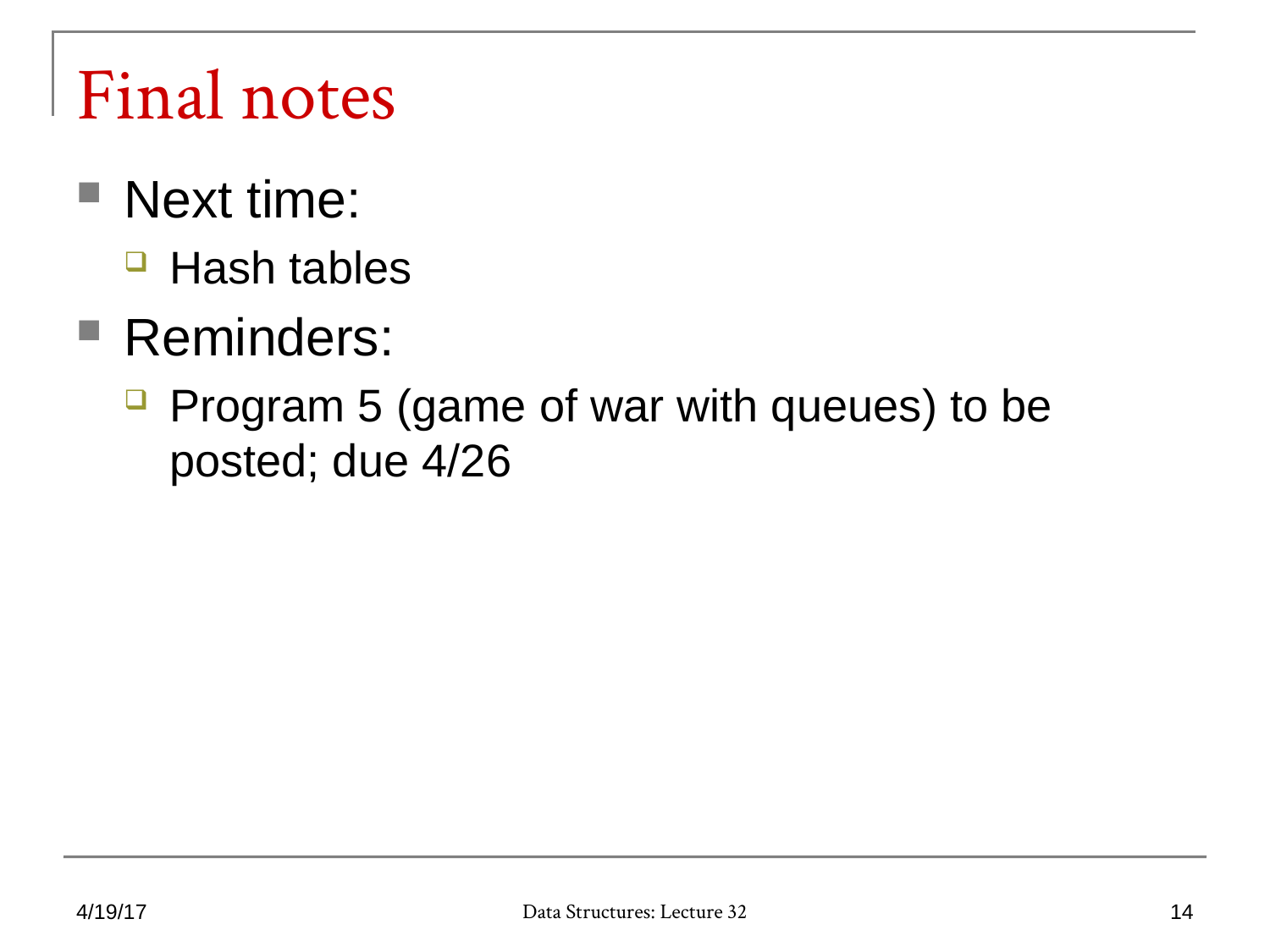

# Final notes
Next time:
Hash tables
Reminders:
Program 5 (game of war with queues) to be posted; due 4/26

4/19/17
14
Data Structures: Lecture 32